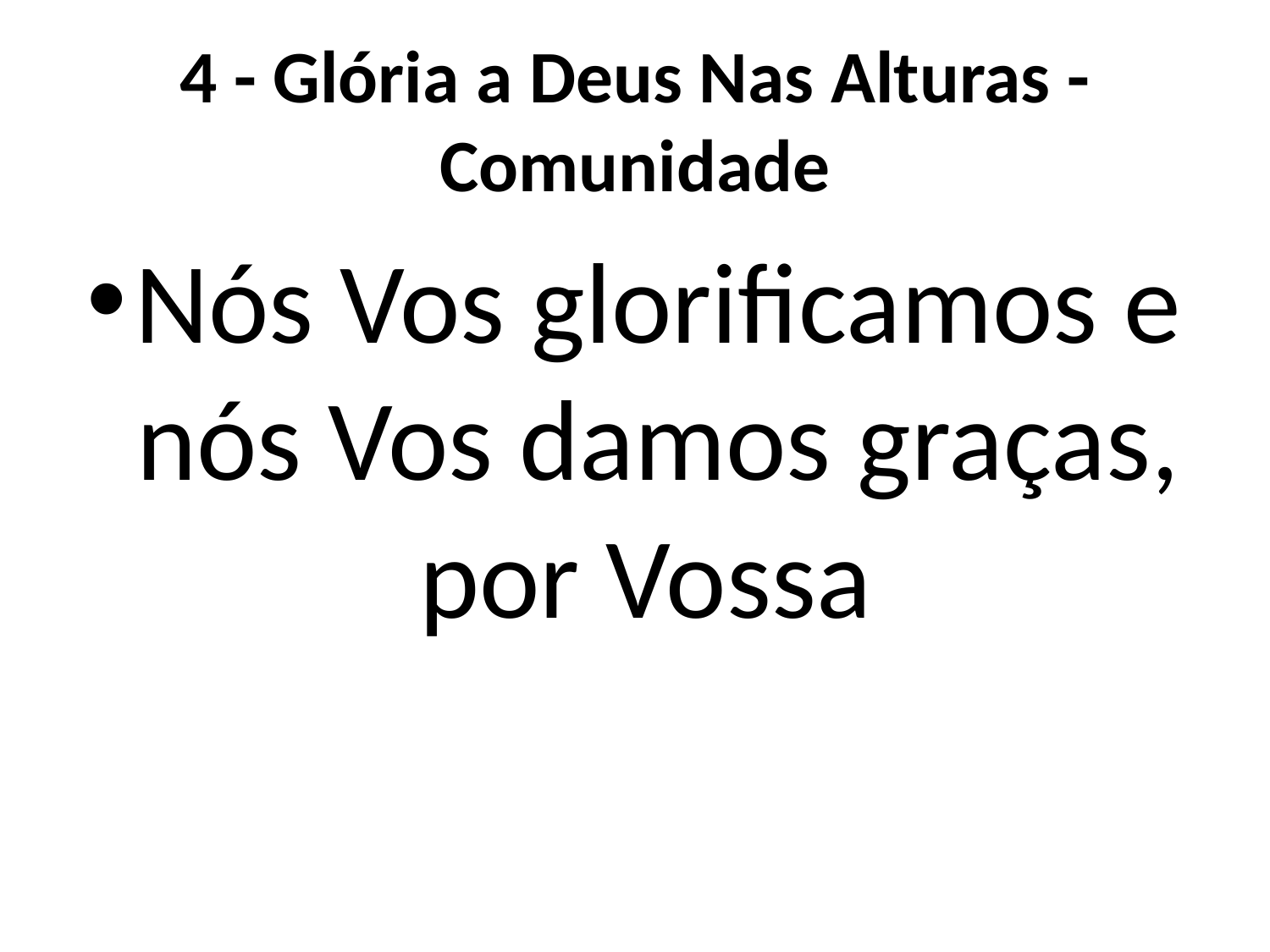

# 4 - Glória a Deus Nas Alturas - Comunidade
Nós Vos glorificamos e nós Vos damos graças, por Vossa